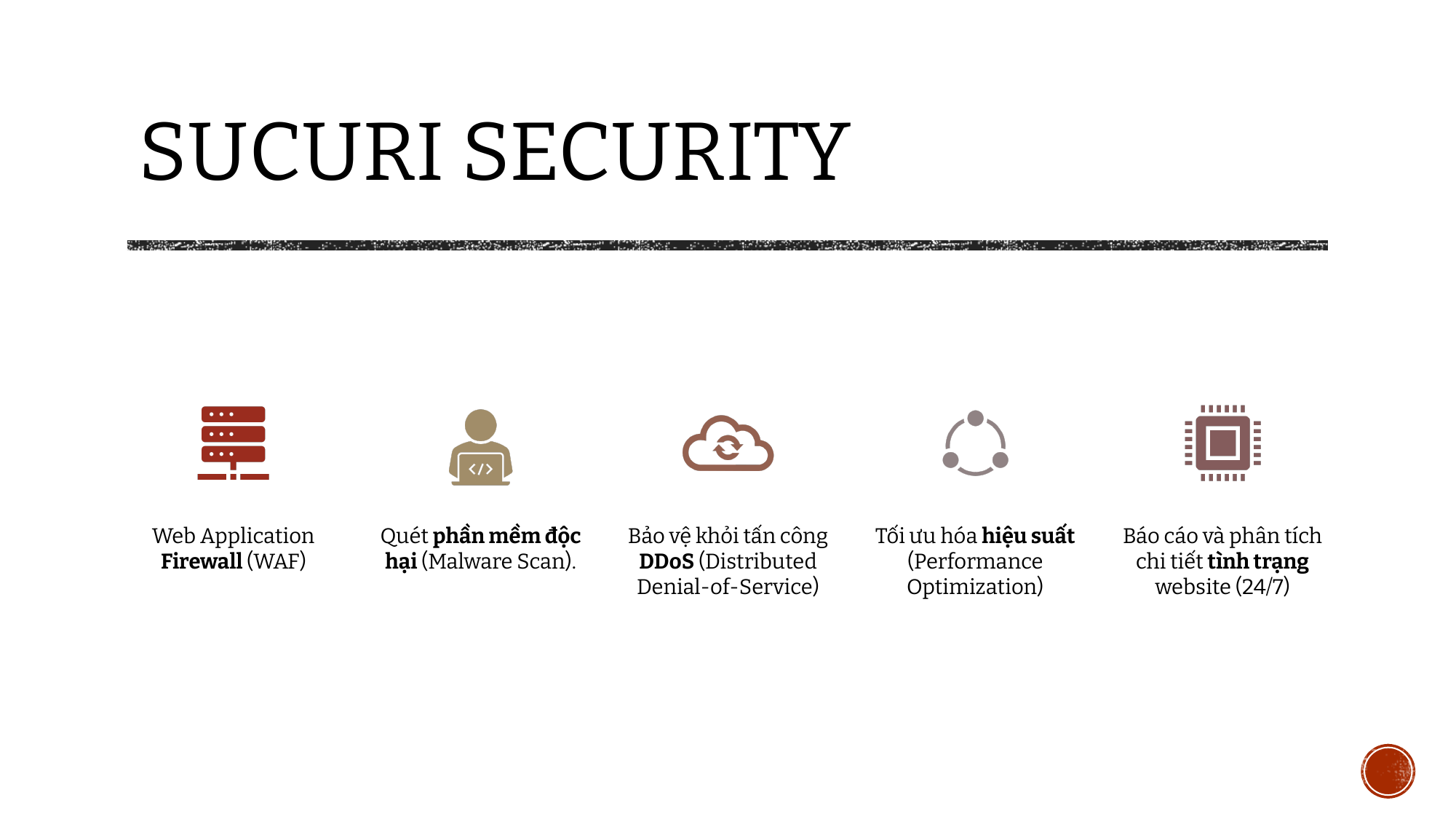

# Sucuri Security

Web Application Firewall (WAF)
Quét phần mềm độc hại (Malware Scan).
Bảo vệ khỏi tấn công DDoS (Distributed Denial-of-Service)
Tối ưu hóa hiệu suất (Performance Optimization)
Báo cáo và phân tích chi tiết tình trạng website (24/7)